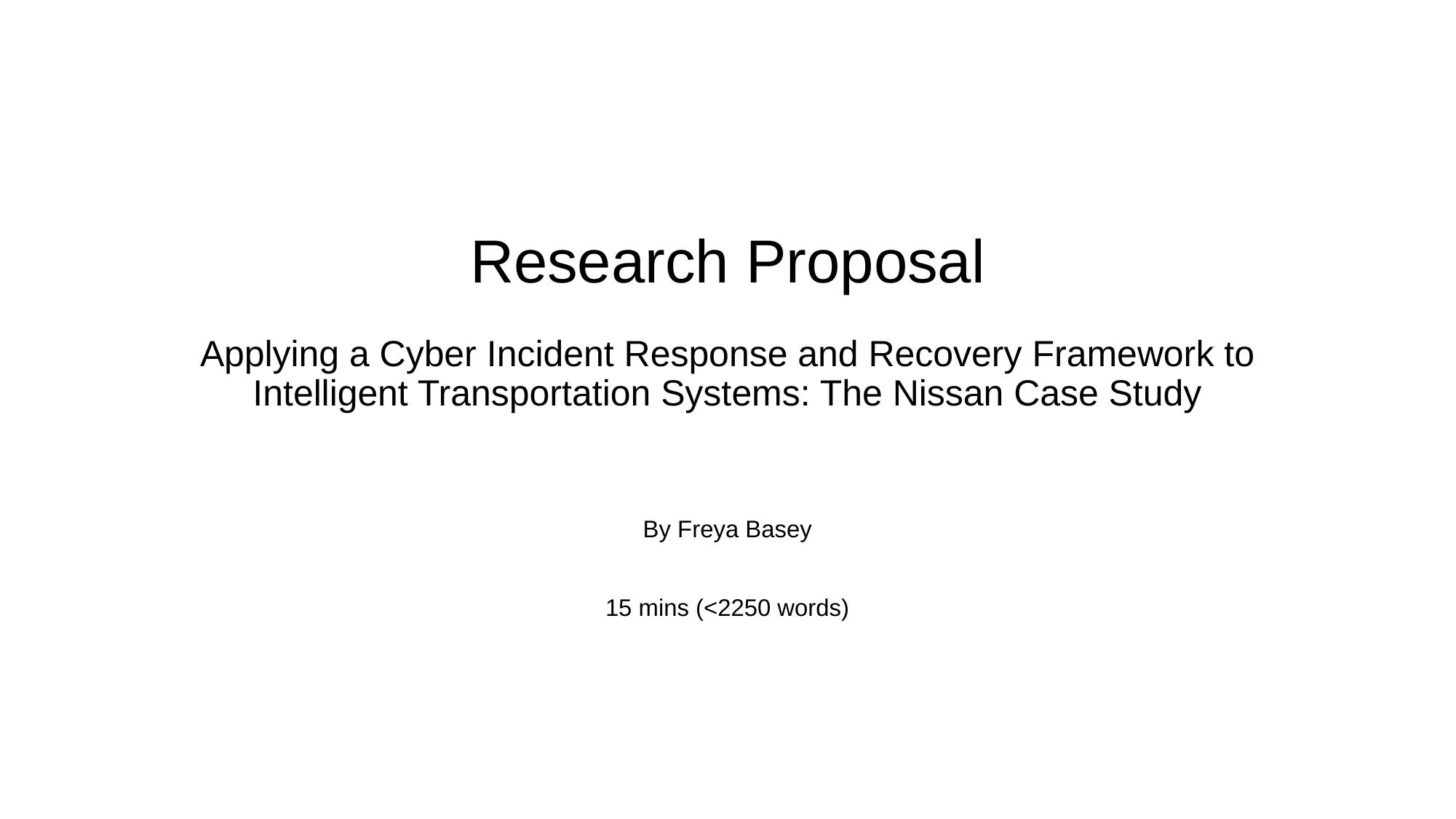

# Research Proposal Applying a Cyber Incident Response and Recovery Framework to Intelligent Transportation Systems: The Nissan Case Study

By Freya Basey

15 mins (<2250 words)